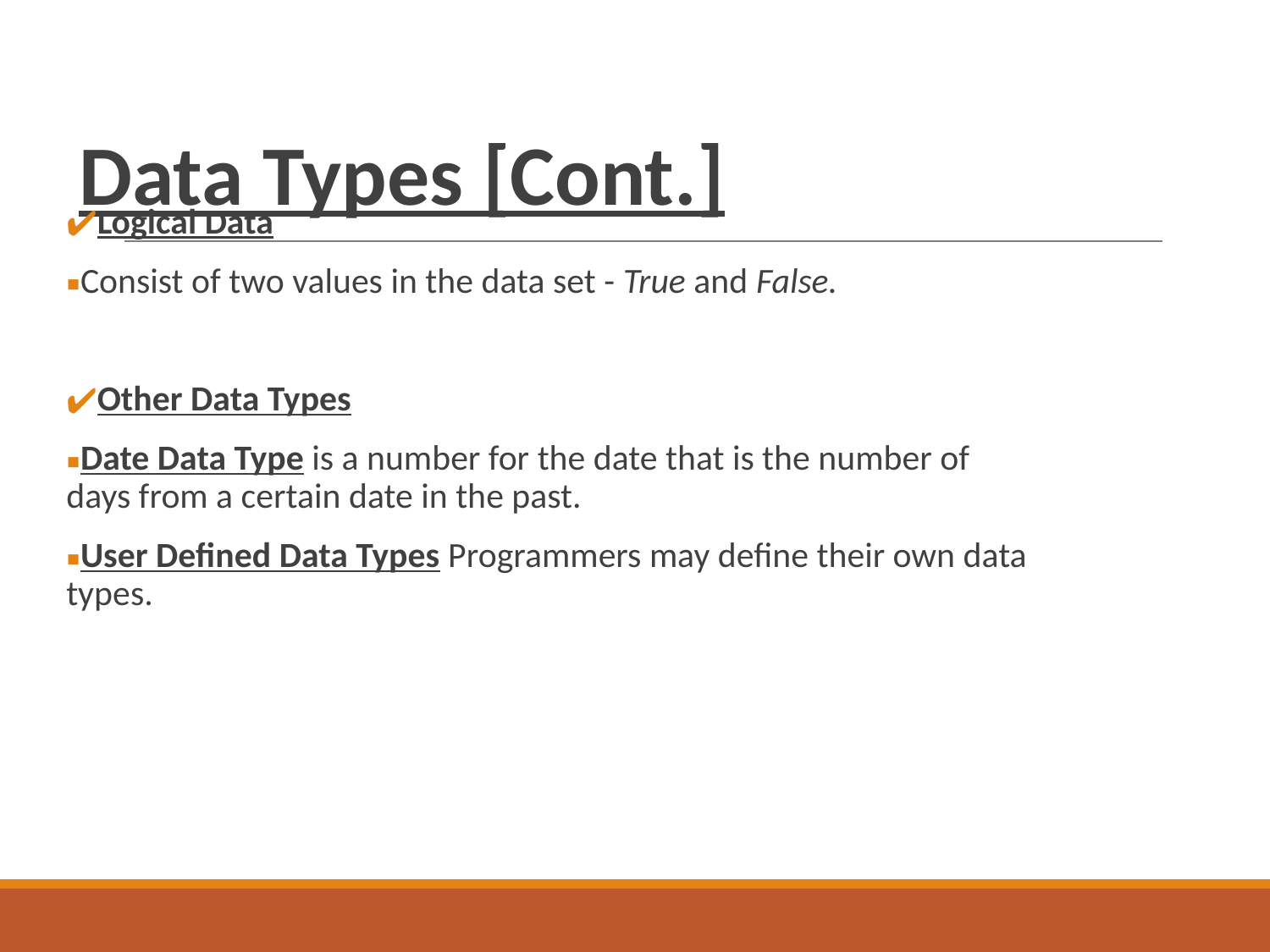

# Data Types [Cont.]

Logical Data
Consist of two values in the data set - True and False.

Other Data Types
Date Data Type is a number for the date that is the number of days from a certain date in the past.
User Defined Data Types Programmers may define their own data types.